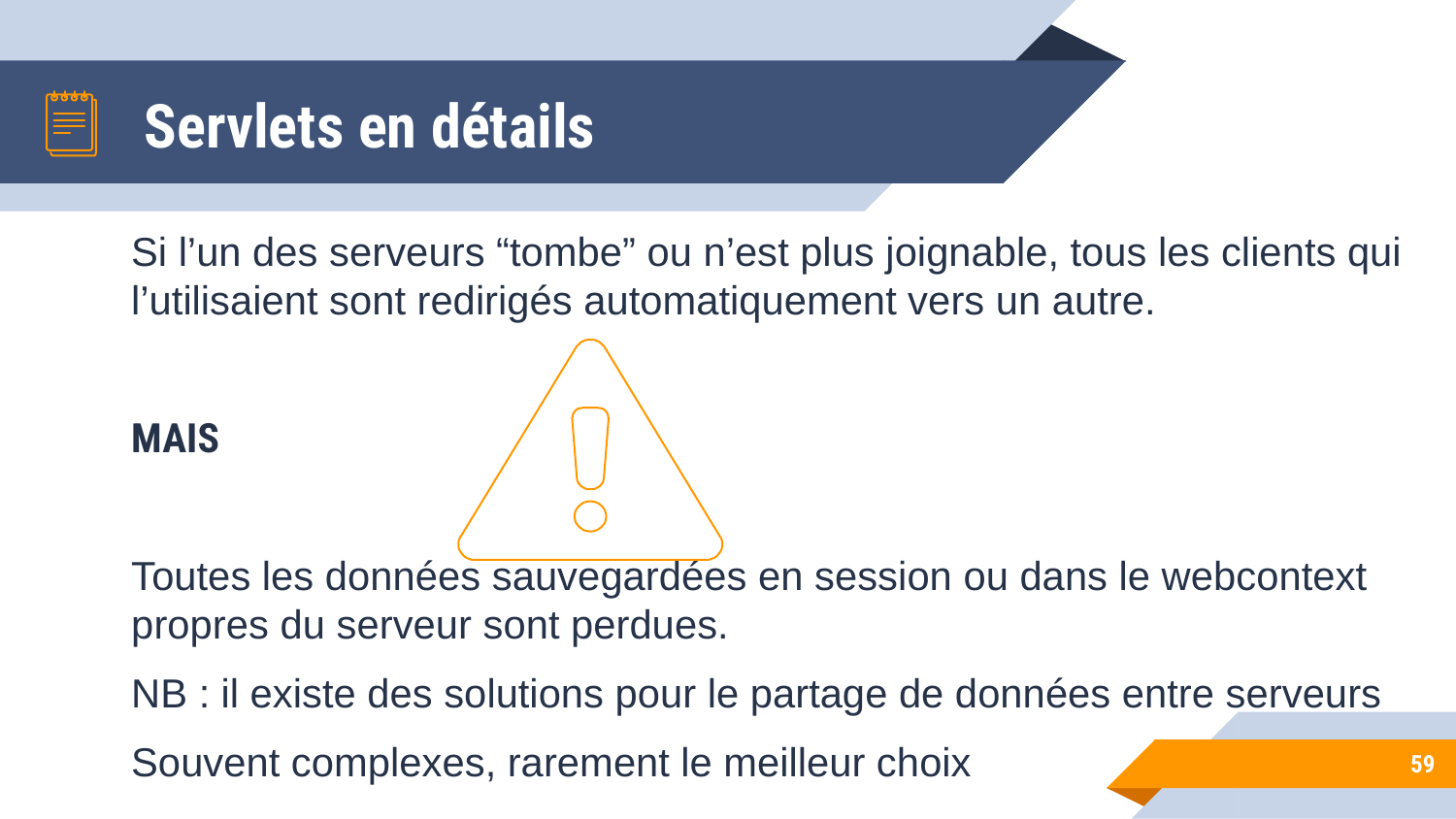

# Servlets en détails

Si l’un des serveurs “tombe” ou n’est plus joignable, tous les clients qui l’utilisaient sont redirigés automatiquement vers un autre.

MAIS

Toutes les données sauvegardées en session ou dans le webcontext propres du serveur sont perdues.
NB : il existe des solutions pour le partage de données entre serveurs
Souvent complexes, rarement le meilleur choix

59